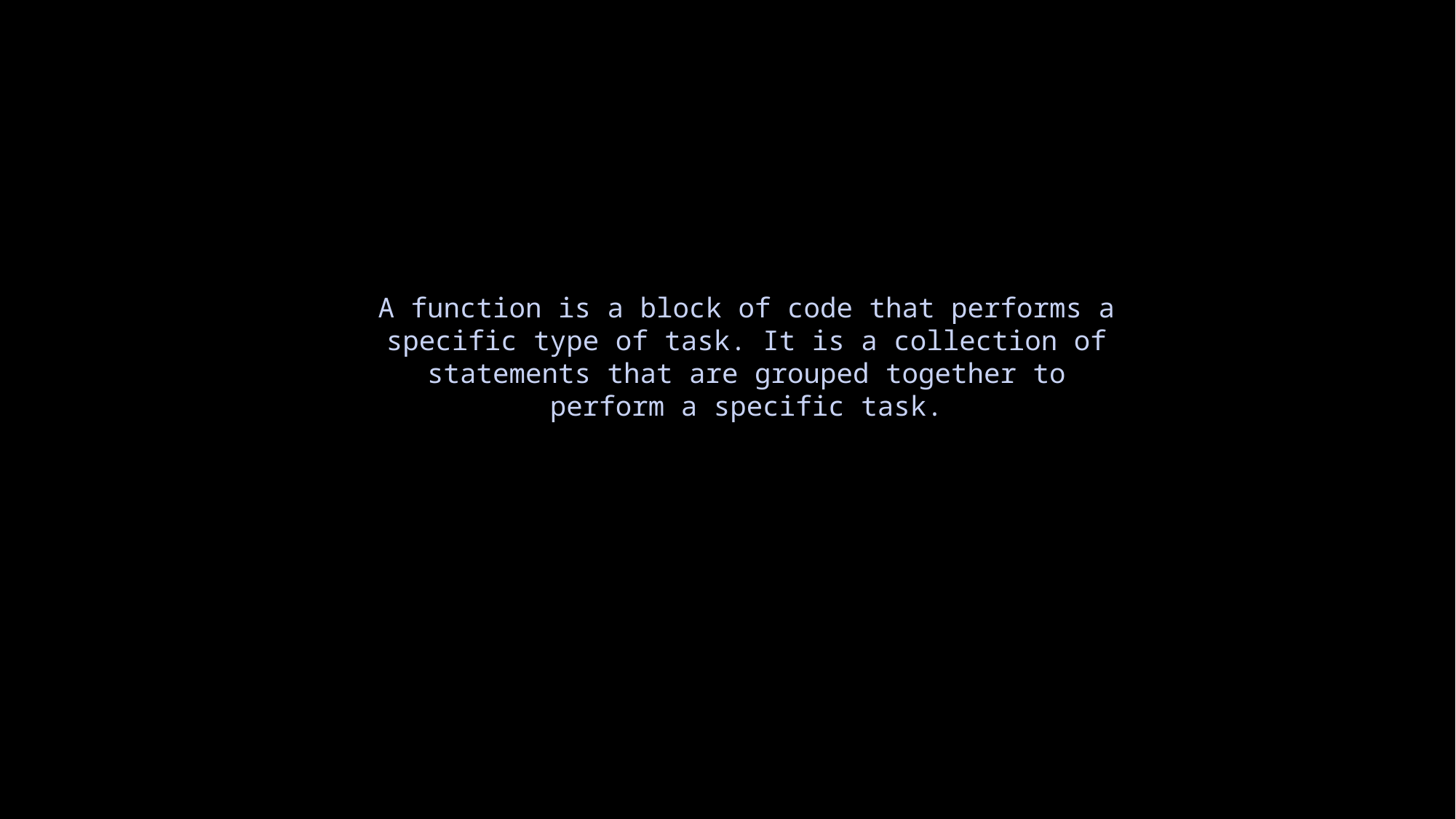

A function is a block of code that performs a specific type of task. It is a collection of statements that are grouped together to perform a specific task.